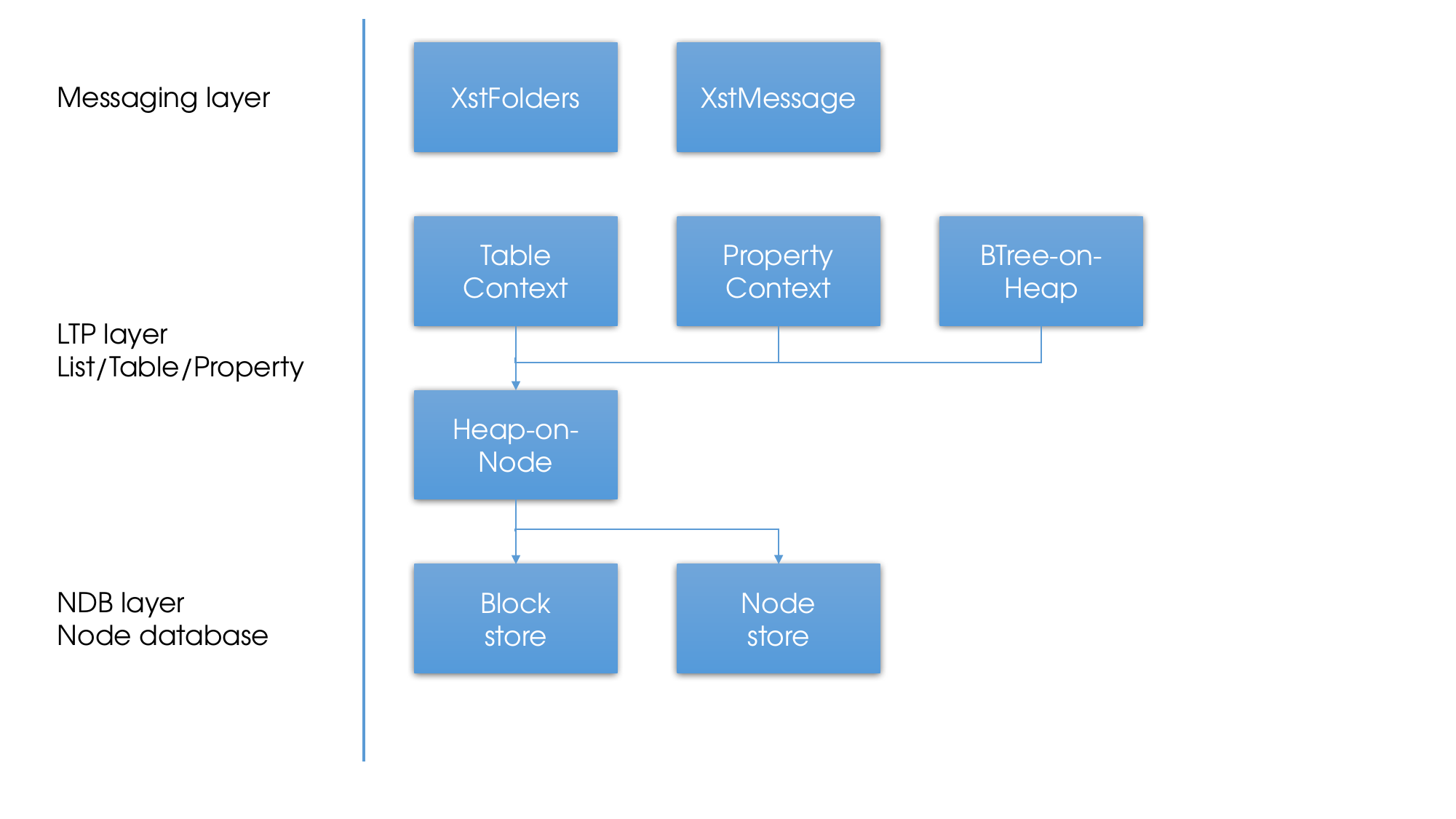

XstFolders
XstMessage
Messaging layer
Table
Context
Property
Context
BTree-on-Heap
LTP layer
List/Table/Property
Heap-on-Node
Node
store
Block
store
NDB layer
Node database